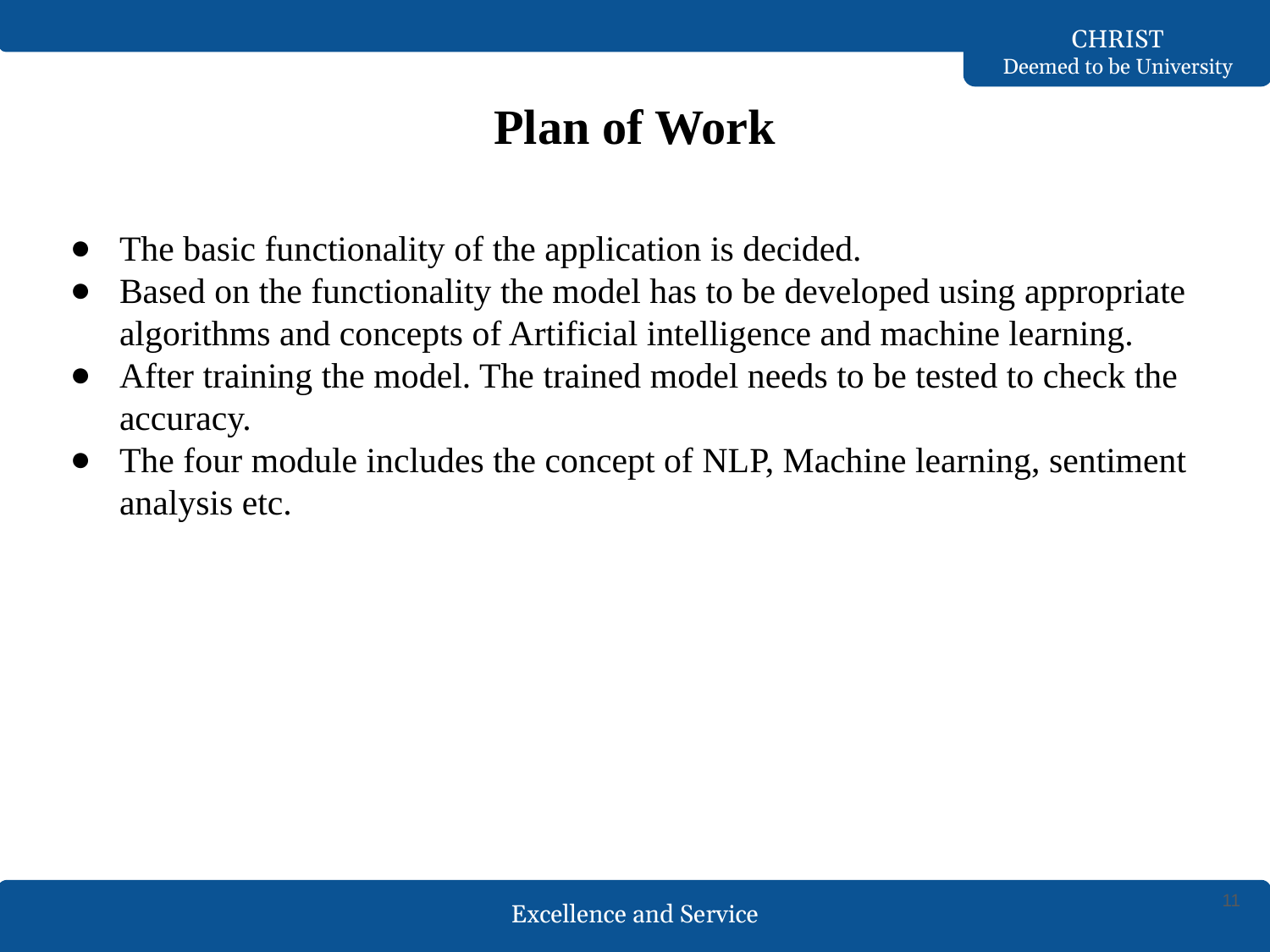

# Plan of Work
The basic functionality of the application is decided.
Based on the functionality the model has to be developed using appropriate algorithms and concepts of Artificial intelligence and machine learning.
After training the model. The trained model needs to be tested to check the accuracy.
The four module includes the concept of NLP, Machine learning, sentiment analysis etc.

11